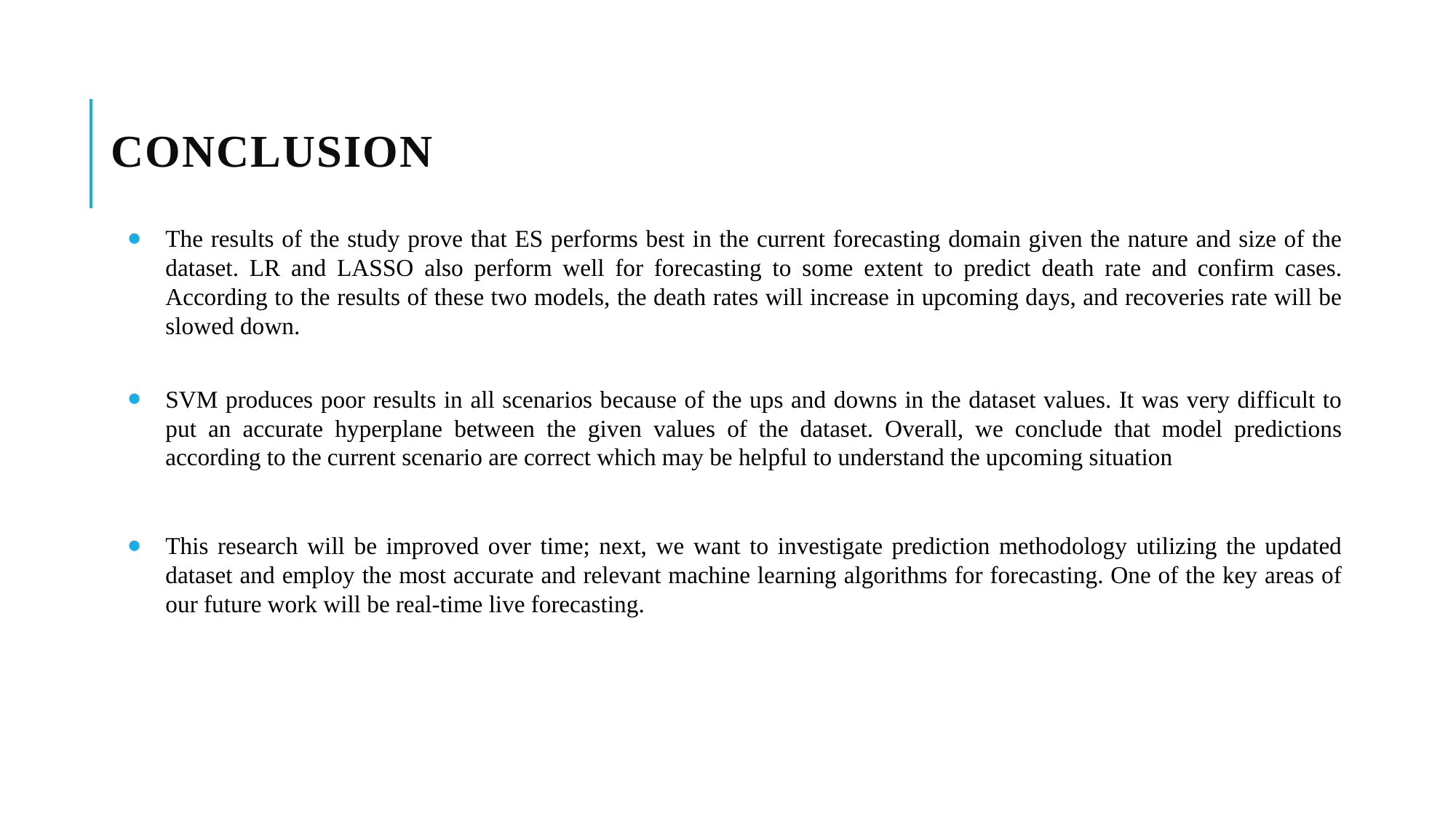

# Conclusion
The results of the study prove that ES performs best in the current forecasting domain given the nature and size of the dataset. LR and LASSO also perform well for forecasting to some extent to predict death rate and confirm cases. According to the results of these two models, the death rates will increase in upcoming days, and recoveries rate will be slowed down.

SVM produces poor results in all scenarios because of the ups and downs in the dataset values. It was very difficult to put an accurate hyperplane between the given values of the dataset. Overall, we conclude that model predictions according to the current scenario are correct which may be helpful to understand the upcoming situation

This research will be improved over time; next, we want to investigate prediction methodology utilizing the updated dataset and employ the most accurate and relevant machine learning algorithms for forecasting. One of the key areas of our future work will be real-time live forecasting.